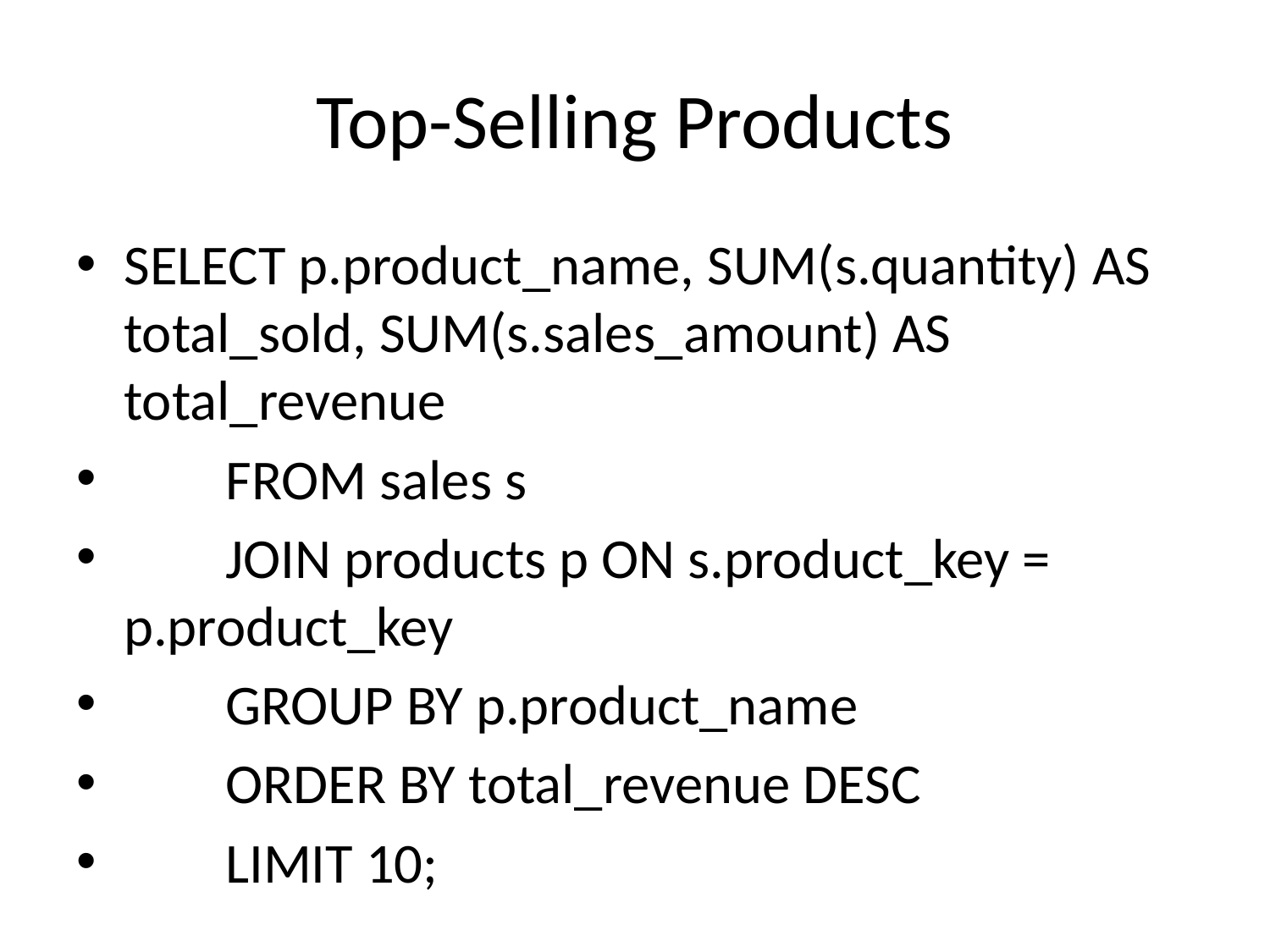

# Top-Selling Products
SELECT p.product_name, SUM(s.quantity) AS total_sold, SUM(s.sales_amount) AS total_revenue
        FROM sales s
        JOIN products p ON s.product_key = p.product_key
        GROUP BY p.product_name
        ORDER BY total_revenue DESC
        LIMIT 10;